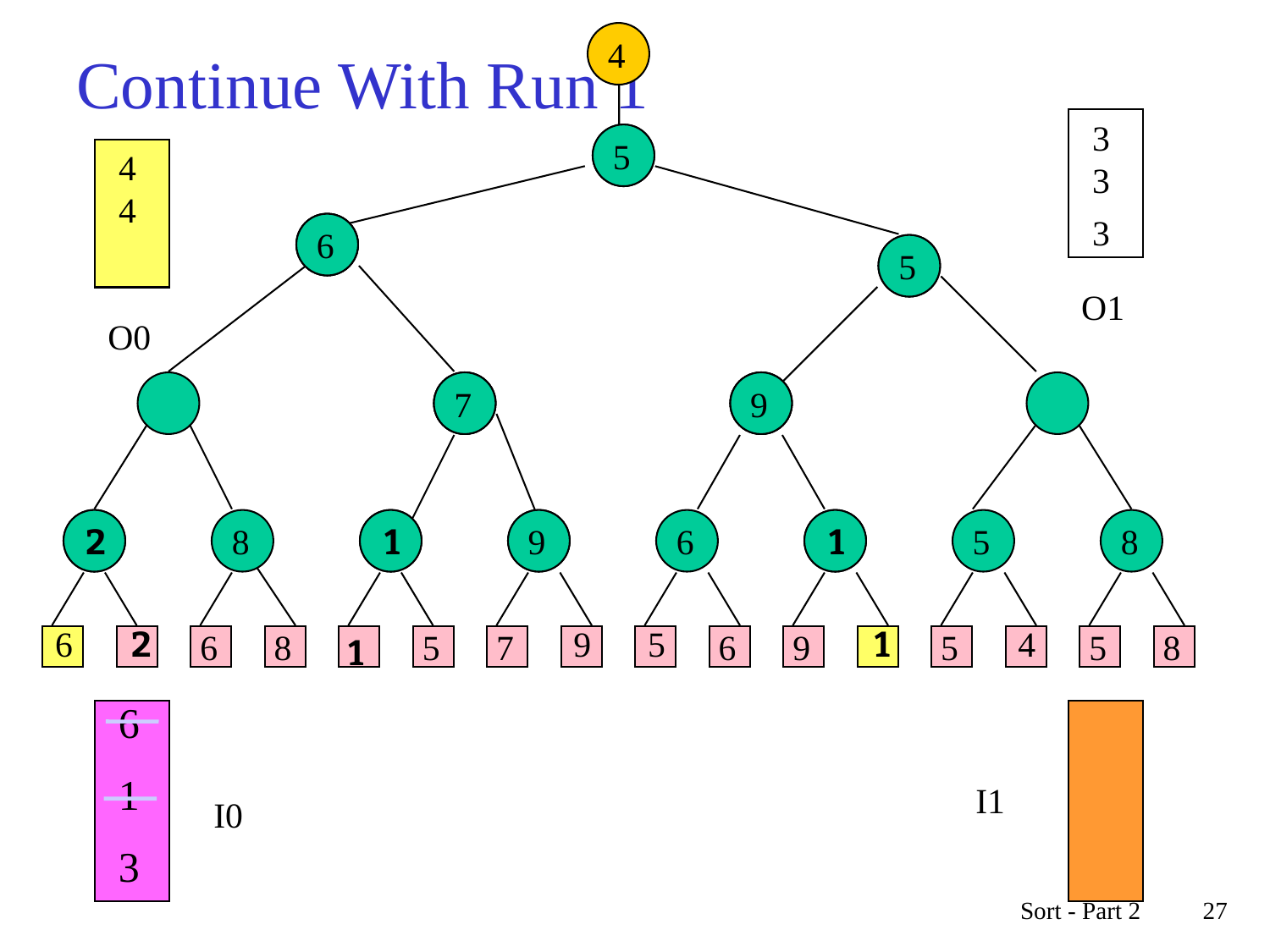

4
# Continue With Run 1

O1
3

5
4

O0
4
3

4
3

5

6
3

4

5

6
3
4
5

5

7

5

9

2

1

9

1

4
8
5
7
6
9
5
8

6
2
9
5
1
4
6
8
5
7
6
9
5
5
8
1

6
1
3

I0

I1

Sort - Part 2
27